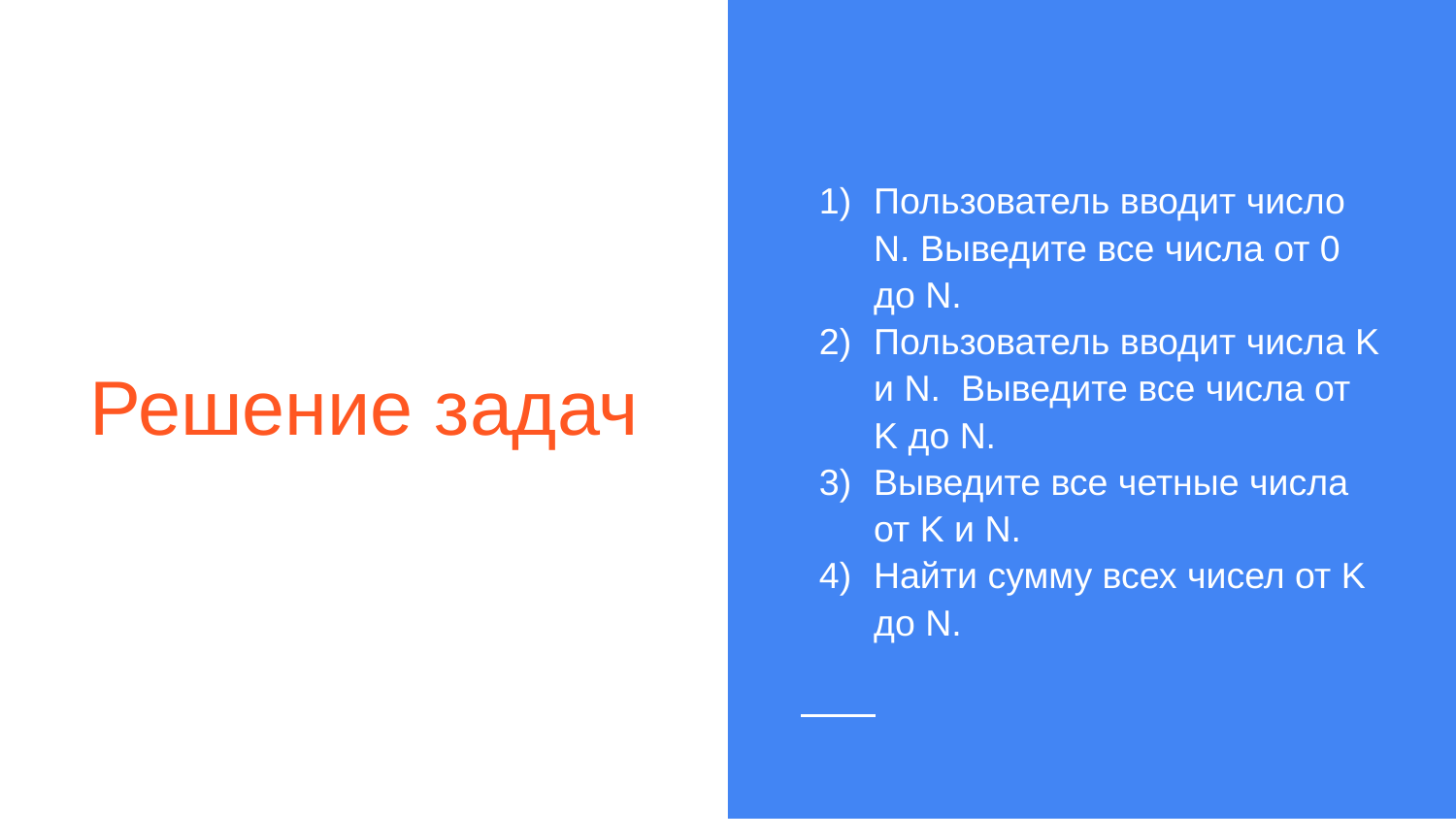

Пользователь вводит число N. Выведите все числа от 0 до N.
Пользователь вводит числа K и N.  Выведите все числа от K до N.
Выведите все четные числа от K и N.
Найти сумму всех чисел от K до N.
# Решение задач